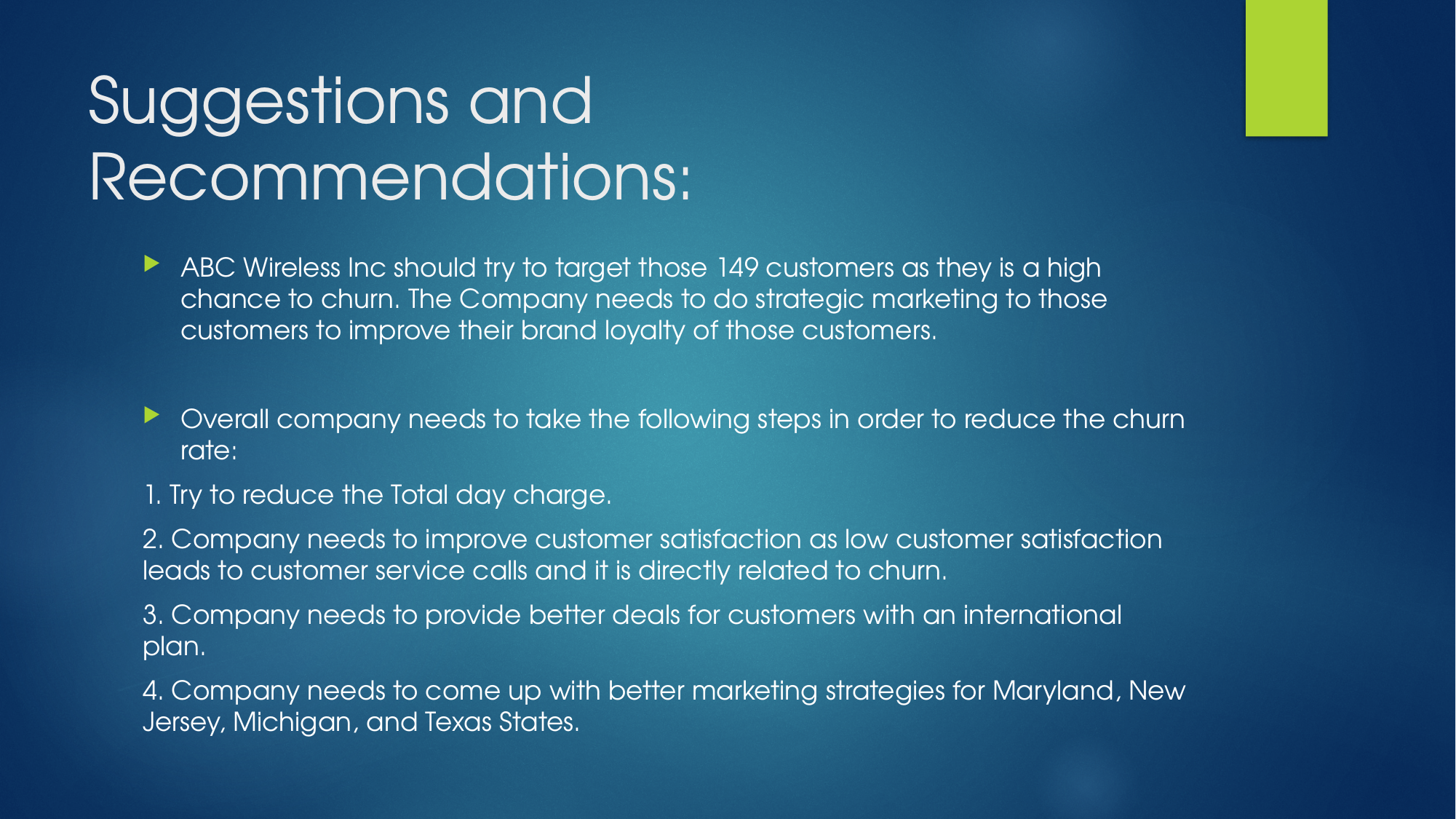

# Suggestions and Recommendations:
ABC Wireless Inc should try to target those 149 customers as they is a high chance to churn. The Company needs to do strategic marketing to those customers to improve their brand loyalty of those customers.

Overall company needs to take the following steps in order to reduce the churn rate:
1. Try to reduce the Total day charge.
2. Company needs to improve customer satisfaction as low customer satisfaction leads to customer service calls and it is directly related to churn.
3. Company needs to provide better deals for customers with an international plan.
4. Company needs to come up with better marketing strategies for Maryland, New Jersey, Michigan, and Texas States.